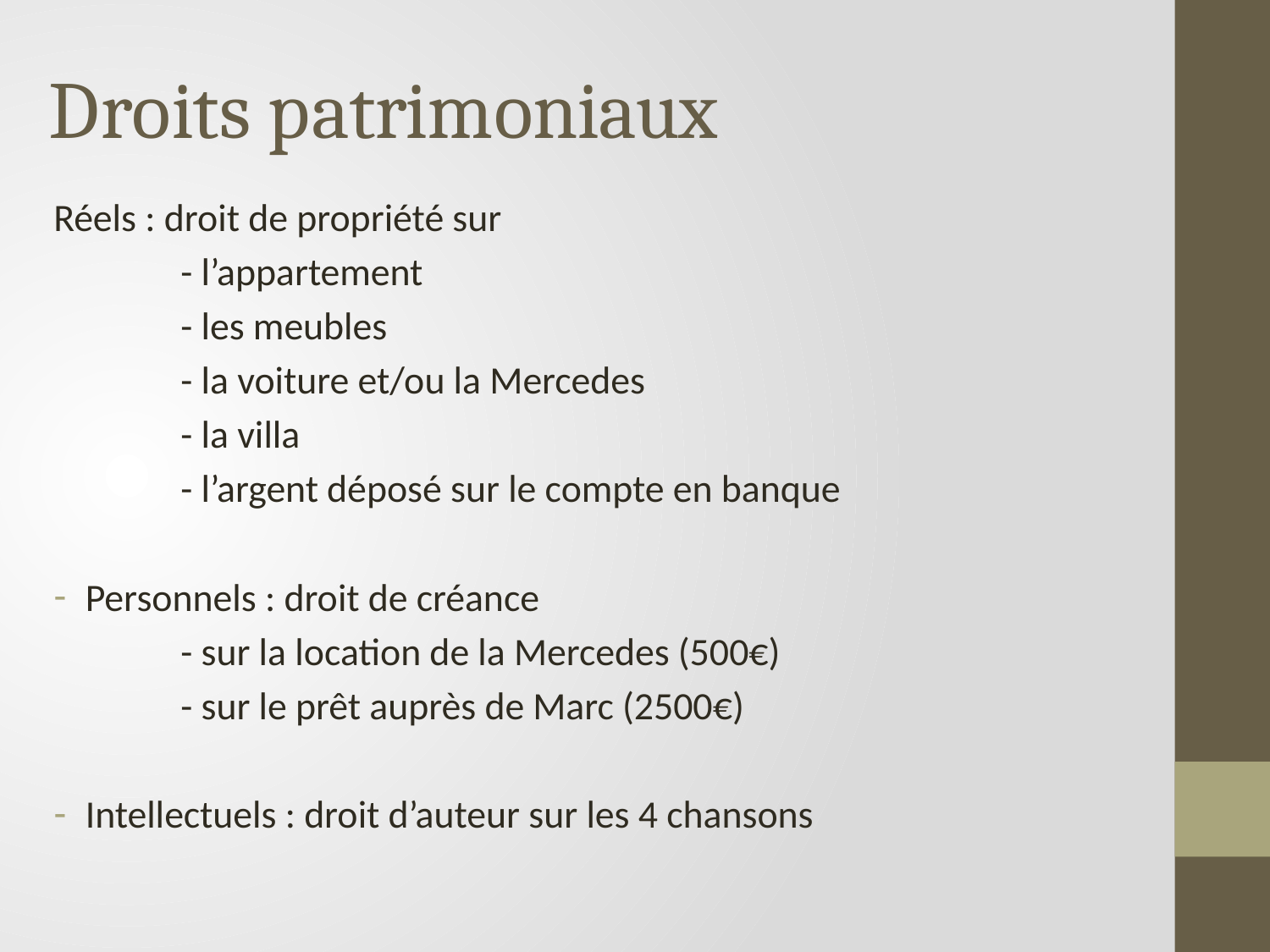

# Droits patrimoniaux
Réels : droit de propriété sur
	- l’appartement
	- les meubles
	- la voiture et/ou la Mercedes
	- la villa
	- l’argent déposé sur le compte en banque

Personnels : droit de créance
	- sur la location de la Mercedes (500€)
	- sur le prêt auprès de Marc (2500€)

Intellectuels : droit d’auteur sur les 4 chansons